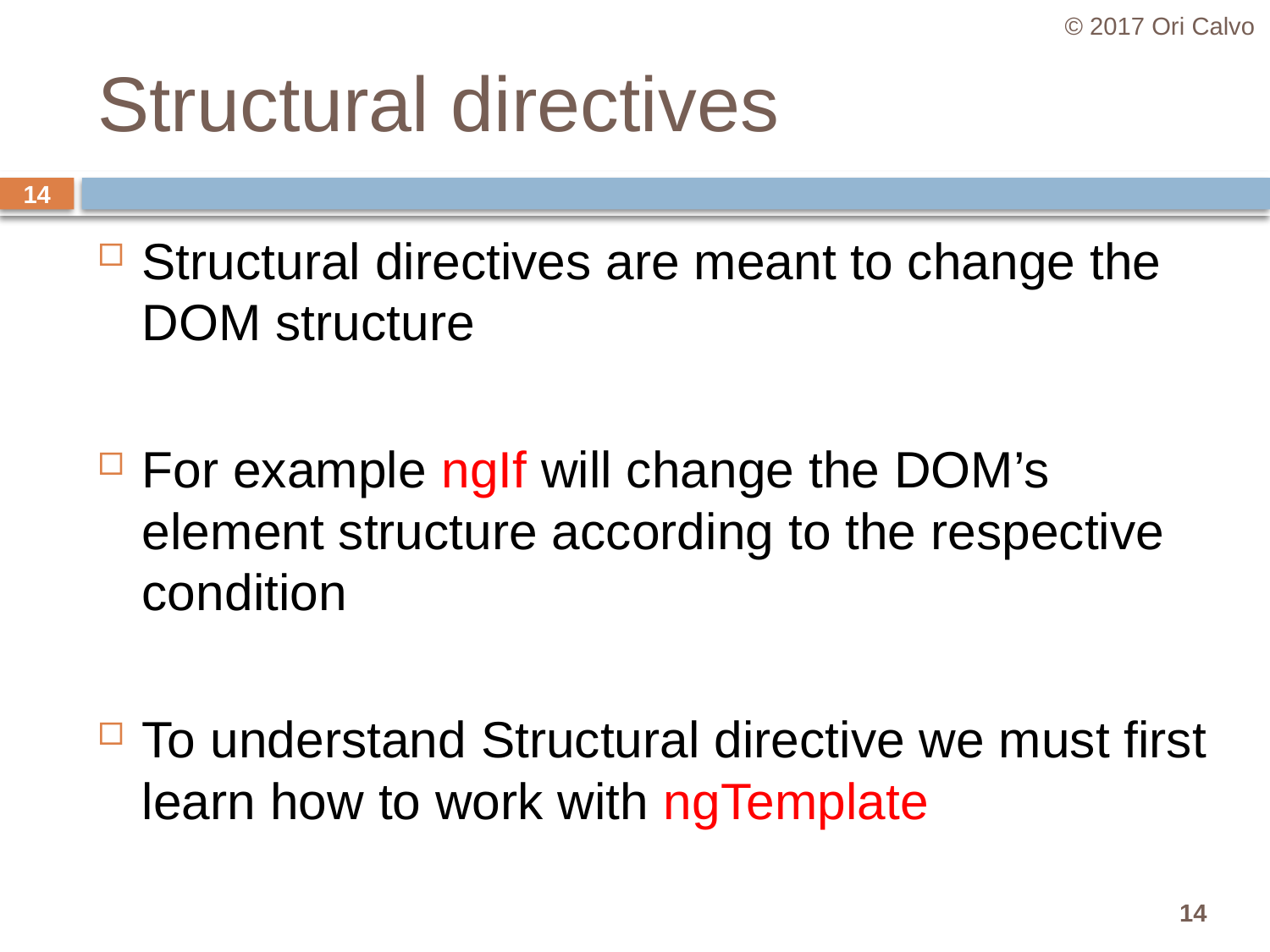

© 2017 Ori Calvo
# Structural directives
14
Structural directives are meant to change the DOM structure

For example ngIf will change the DOM’s element structure according to the respective condition

To understand Structural directive we must first learn how to work with ngTemplate